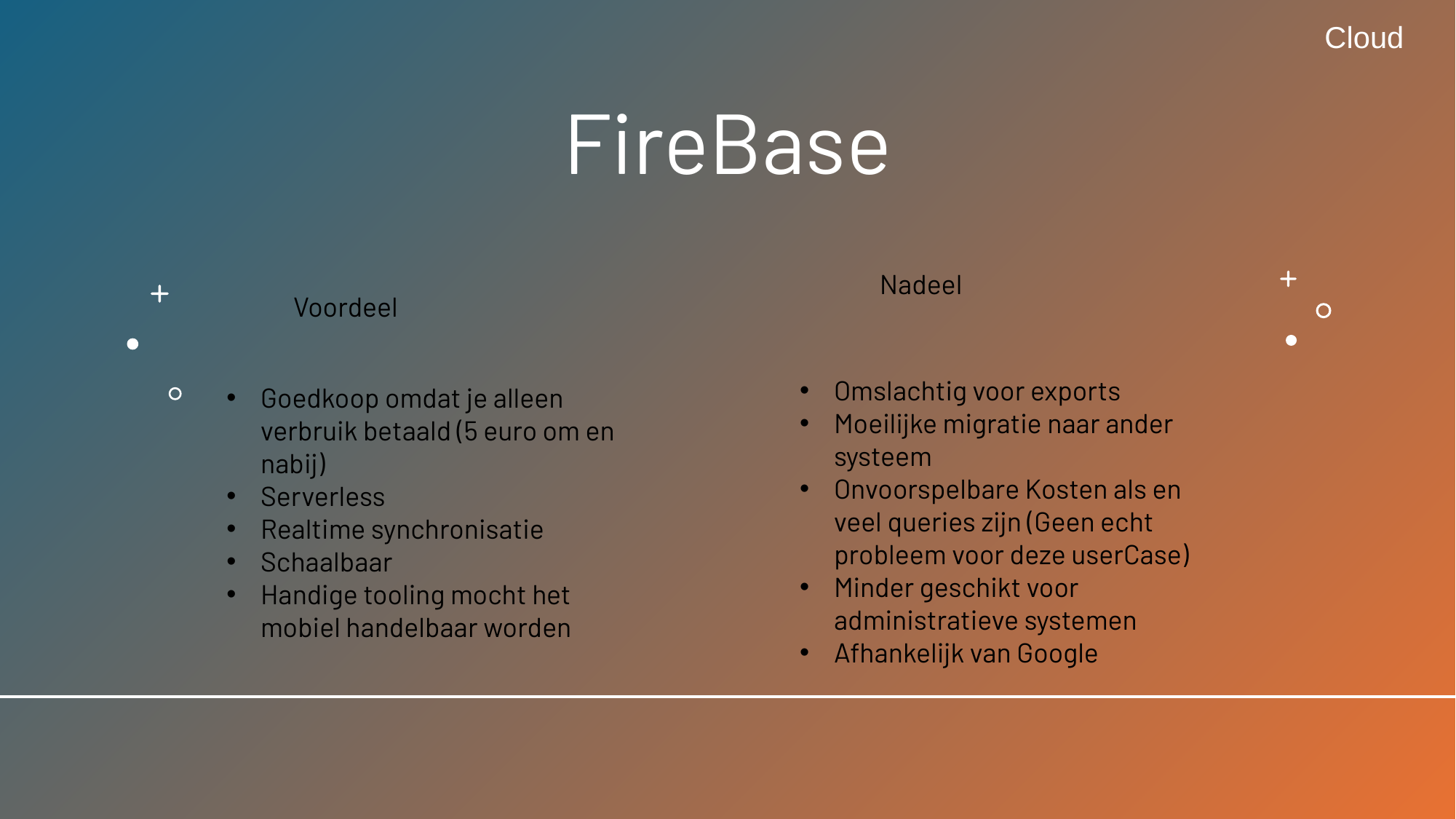

# FireBase
Cloud
Nadeel

Voordeel

Omslachtig voor exports
Moeilijke migratie naar ander systeem
Onvoorspelbare Kosten als en veel queries zijn (Geen echt probleem voor deze userCase)
Minder geschikt voor administratieve systemen
Afhankelijk van Google

Goedkoop omdat je alleen verbruik betaald (5 euro om en nabij)
Serverless
Realtime synchronisatie
Schaalbaar
Handige tooling mocht het mobiel handelbaar worden